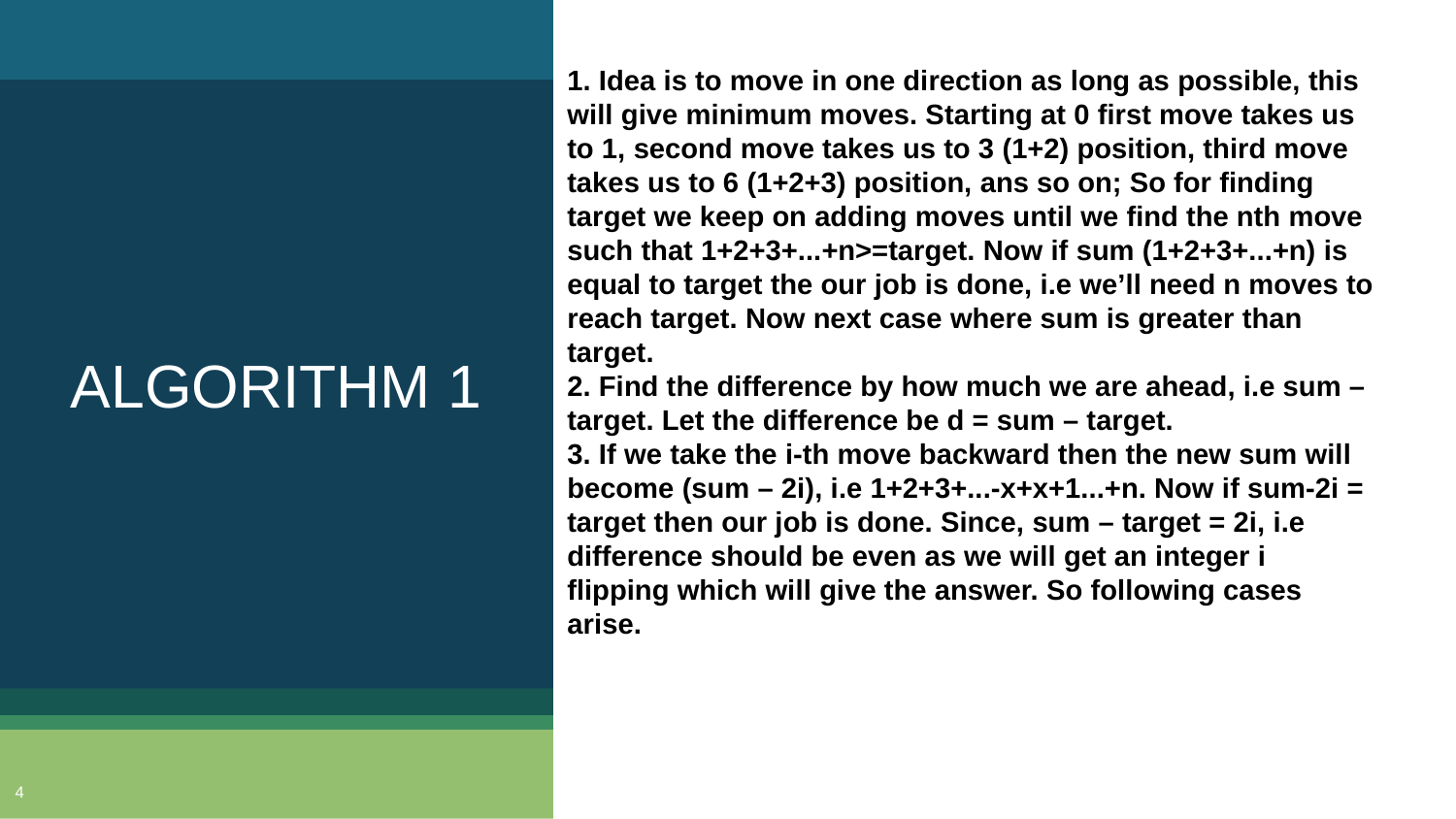

ALGORITHM 1
# 1. Idea is to move in one direction as long as possible, this will give minimum moves. Starting at 0 ﬁrst move takes us to 1, second move takes us to 3 (1+2) position, third move takes us to 6 (1+2+3) position, ans so on; So for ﬁnding target we keep on adding moves until we ﬁnd the nth move such that 1+2+3+...+n>=target. Now if sum (1+2+3+...+n) is equal to target the our job is done, i.e we’ll need n moves to reach target. Now next case where sum is greater than target. 2. Find the difference by how much we are ahead, i.e sum – target. Let the difference be d = sum – target. 3. If we take the i-th move backward then the new sum will become (sum – 2i), i.e 1+2+3+...-x+x+1...+n. Now if sum-2i = target then our job is done. Since, sum – target = 2i, i.e difference should be even as we will get an integer i ﬂipping which will give the answer. So following cases arise.
4